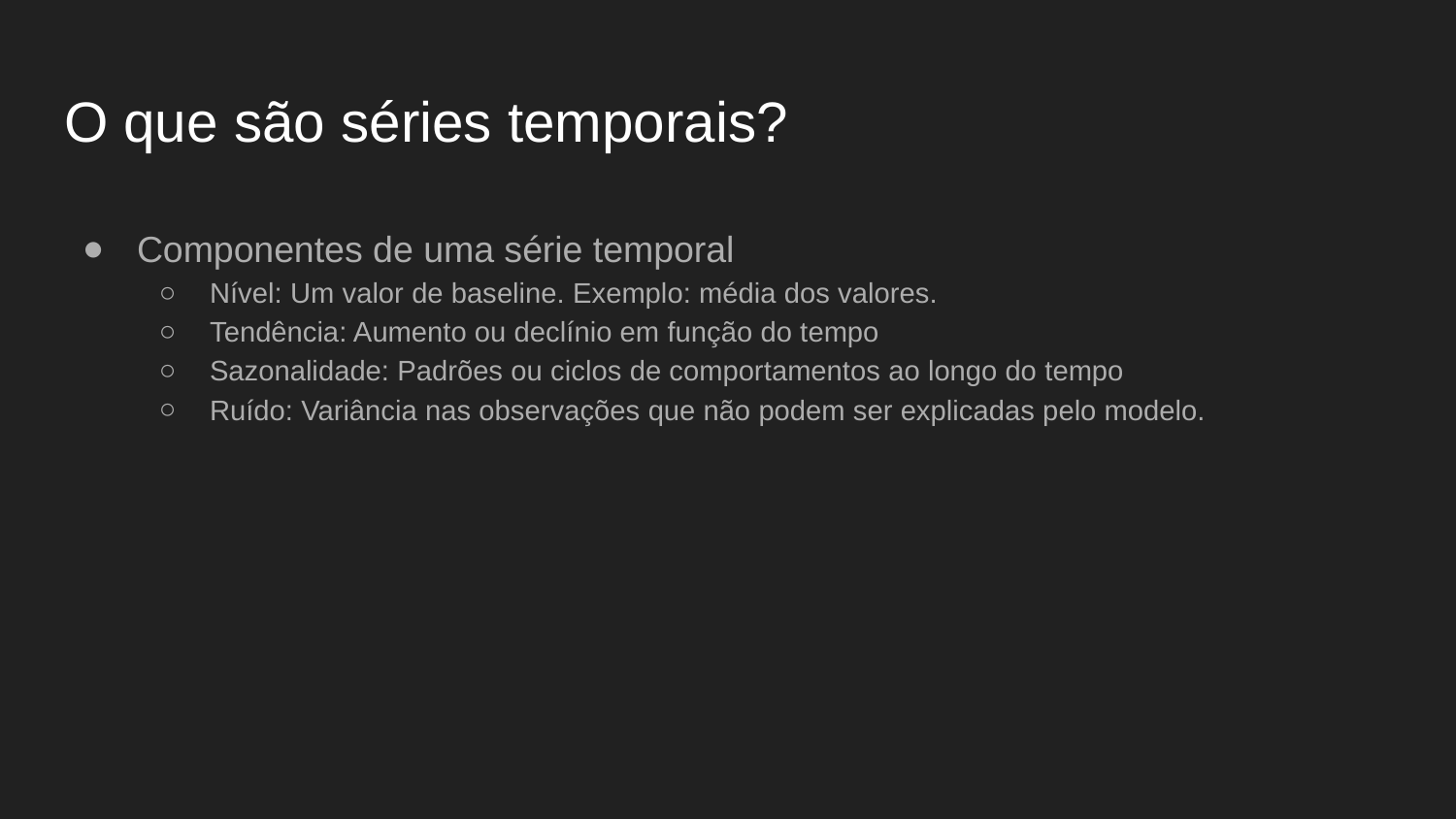

# O que são séries temporais?
Componentes de uma série temporal
Nível: Um valor de baseline. Exemplo: média dos valores.
Tendência: Aumento ou declínio em função do tempo
Sazonalidade: Padrões ou ciclos de comportamentos ao longo do tempo
Ruído: Variância nas observações que não podem ser explicadas pelo modelo.